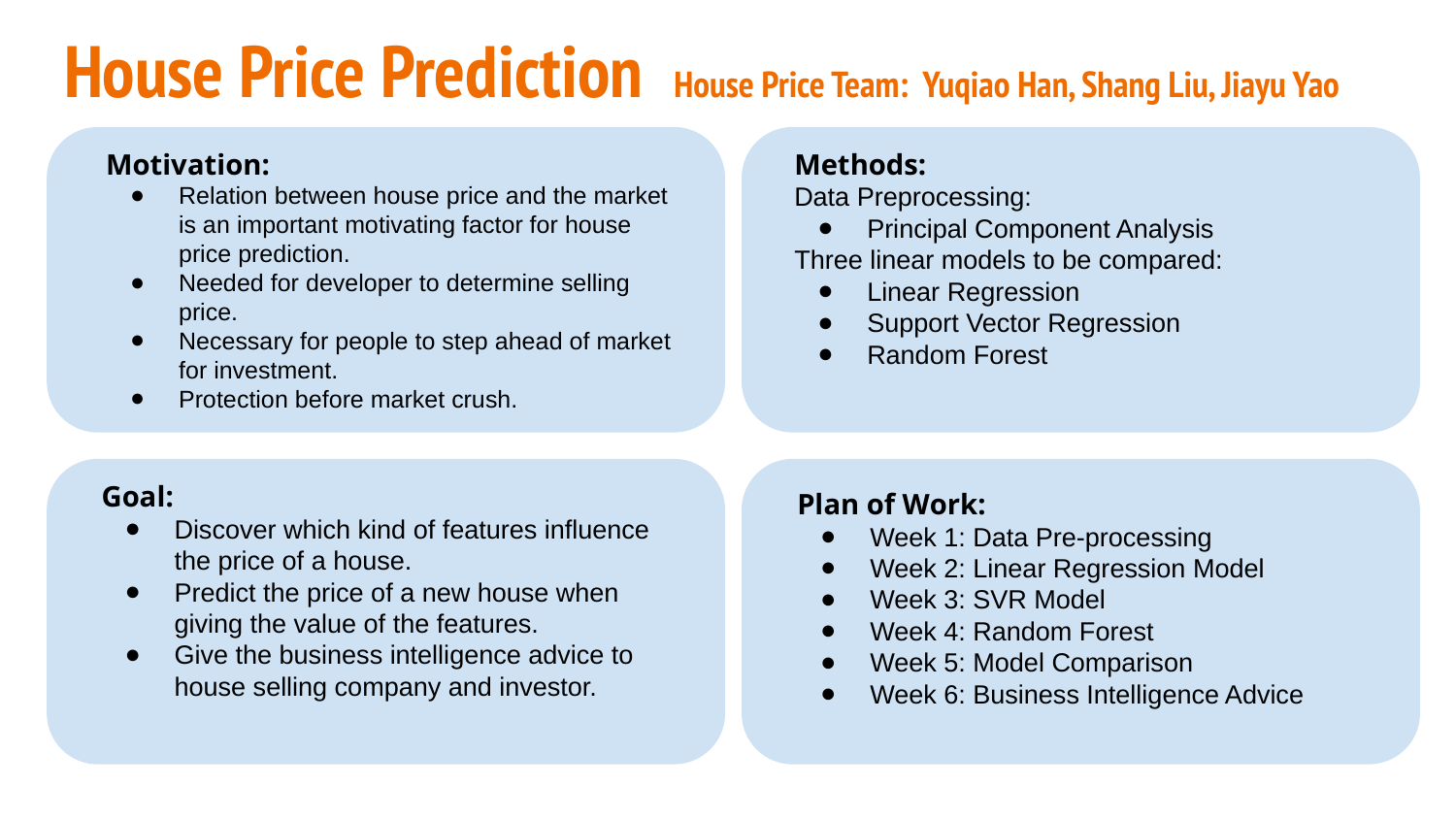

# House Price Prediction  House Price Team:  Yuqiao Han, Shang Liu, Jiayu Yao

Motivation:
Relation between house price and the market is an important motivating factor for house price prediction.
Needed for developer to determine selling price.
Necessary for people to step ahead of market for investment.
Protection before market crush.
Methods:
Data Preprocessing:
Principal Component Analysis
Three linear models to be compared:
Linear Regression
Support Vector Regression
Random Forest

Goal:
Discover which kind of features influence the price of a house.
Predict the price of a new house when giving the value of the features.
Give the business intelligence advice to house selling company and investor.

Plan of Work:
Week 1: Data Pre-processing
Week 2: Linear Regression Model
Week 3: SVR Model
Week 4: Random Forest
Week 5: Model Comparison
Week 6: Business Intelligence Advice